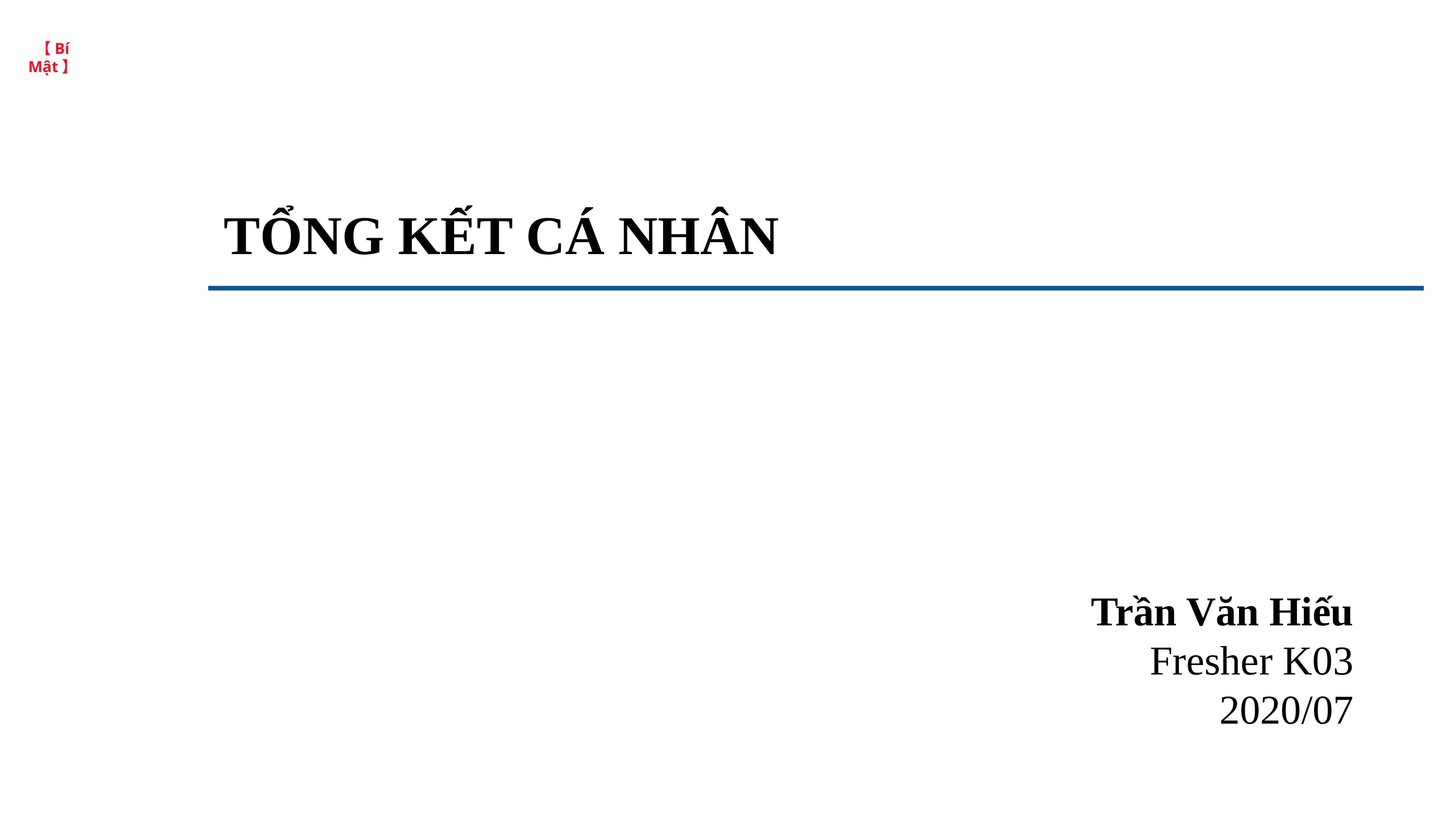

# TỔNG KẾT CÁ NHÂN
Trần Văn Hiếu
Fresher K03
2020/07